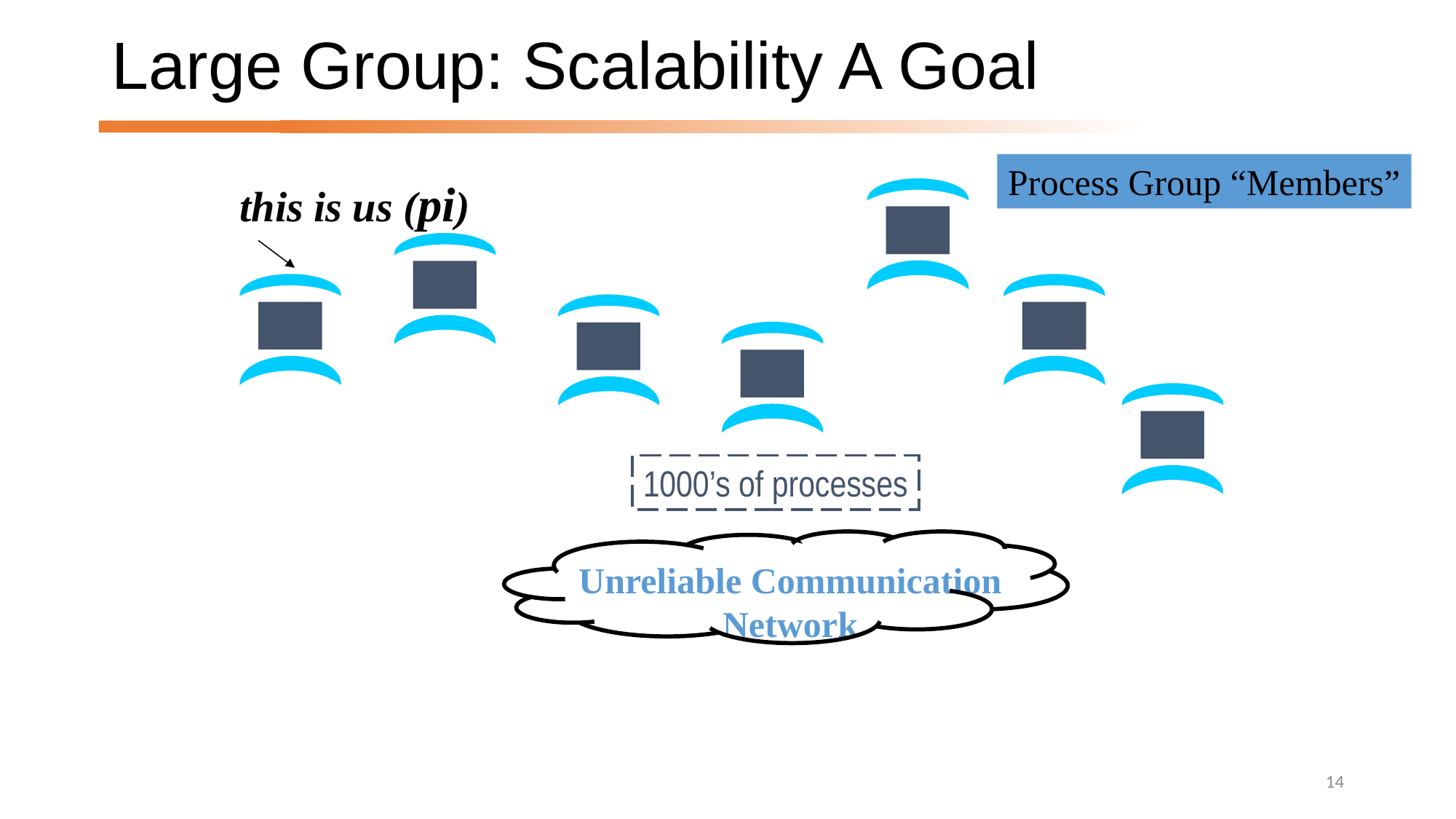

# Large Group: Scalability A Goal
Process Group “Members”
this is us (pi)

1000’s of processes

Unreliable Communication
Network
14